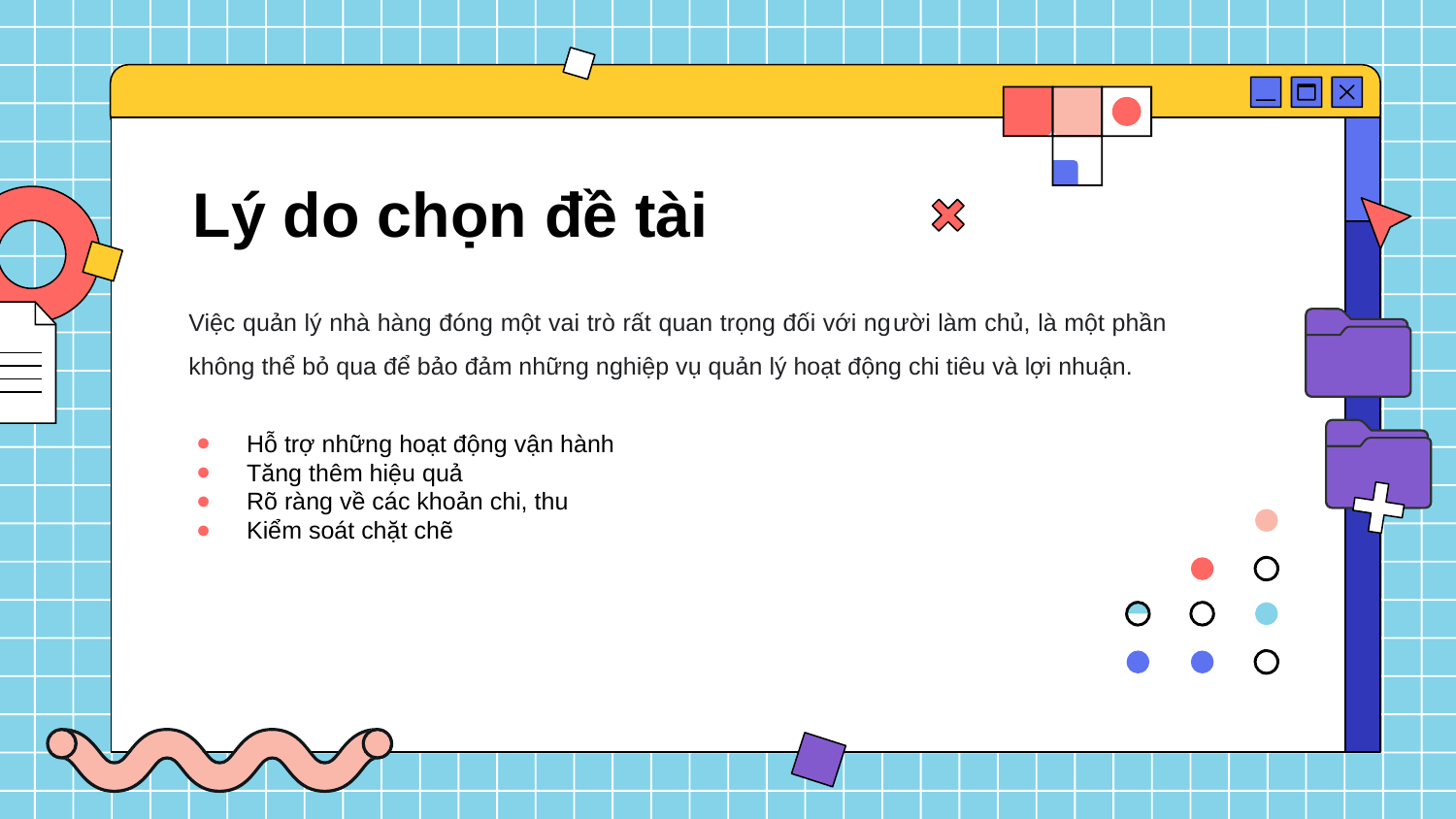

# Lý do chọn đề tài

Việc quản lý nhà hàng đóng một vai trò rất quan trọng đối với người làm chủ, là một phần không thể bỏ qua để bảo đảm những nghiệp vụ quản lý hoạt động chi tiêu và lợi nhuận.
Hỗ trợ những hoạt động vận hành
Tăng thêm hiệu quả
Rõ ràng về các khoản chi, thu
Kiểm soát chặt chẽ